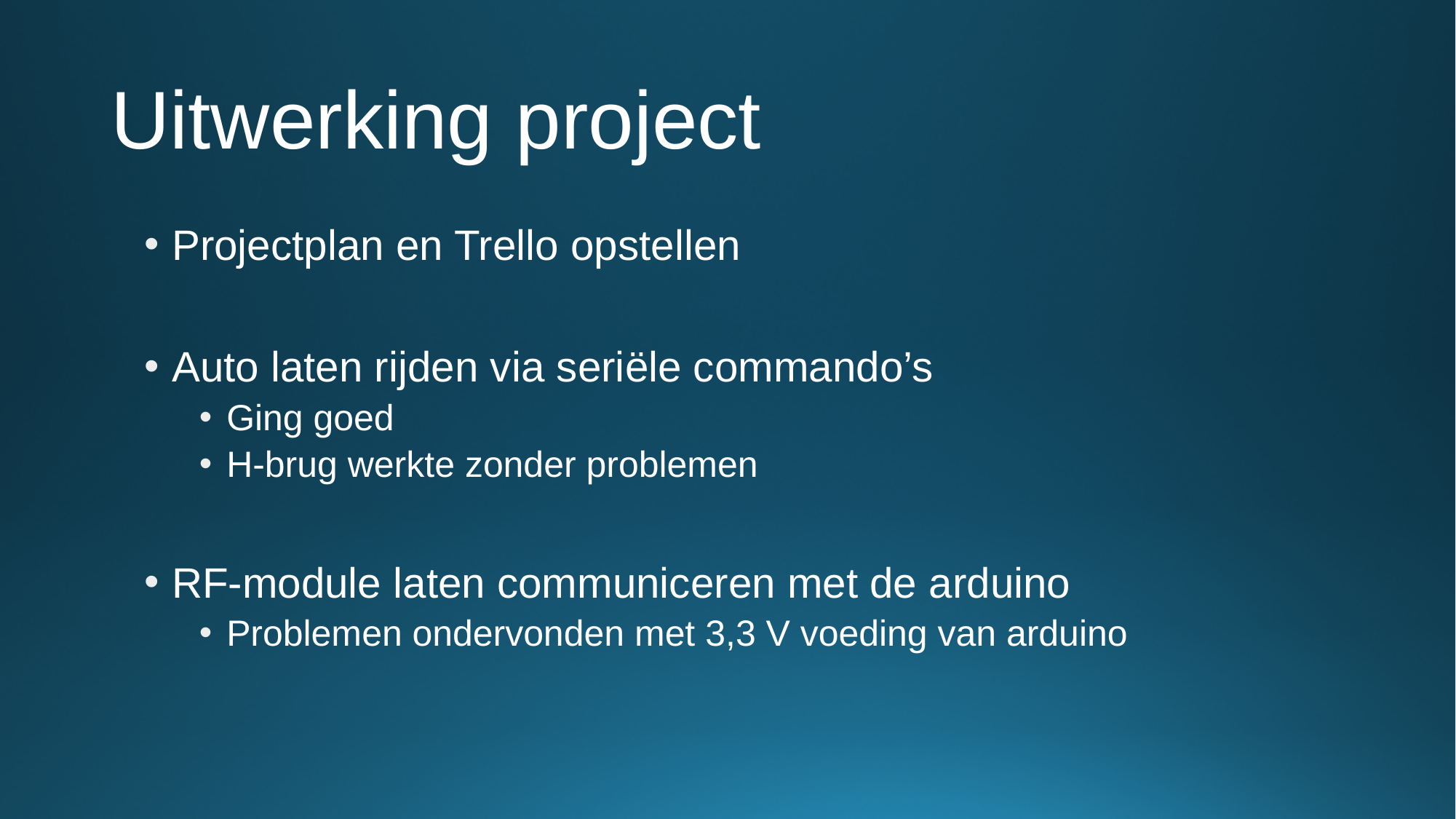

# Uitwerking project
Projectplan en Trello opstellen

Auto laten rijden via seriële commando’s
Ging goed
H-brug werkte zonder problemen

RF-module laten communiceren met de arduino
Problemen ondervonden met 3,3 V voeding van arduino